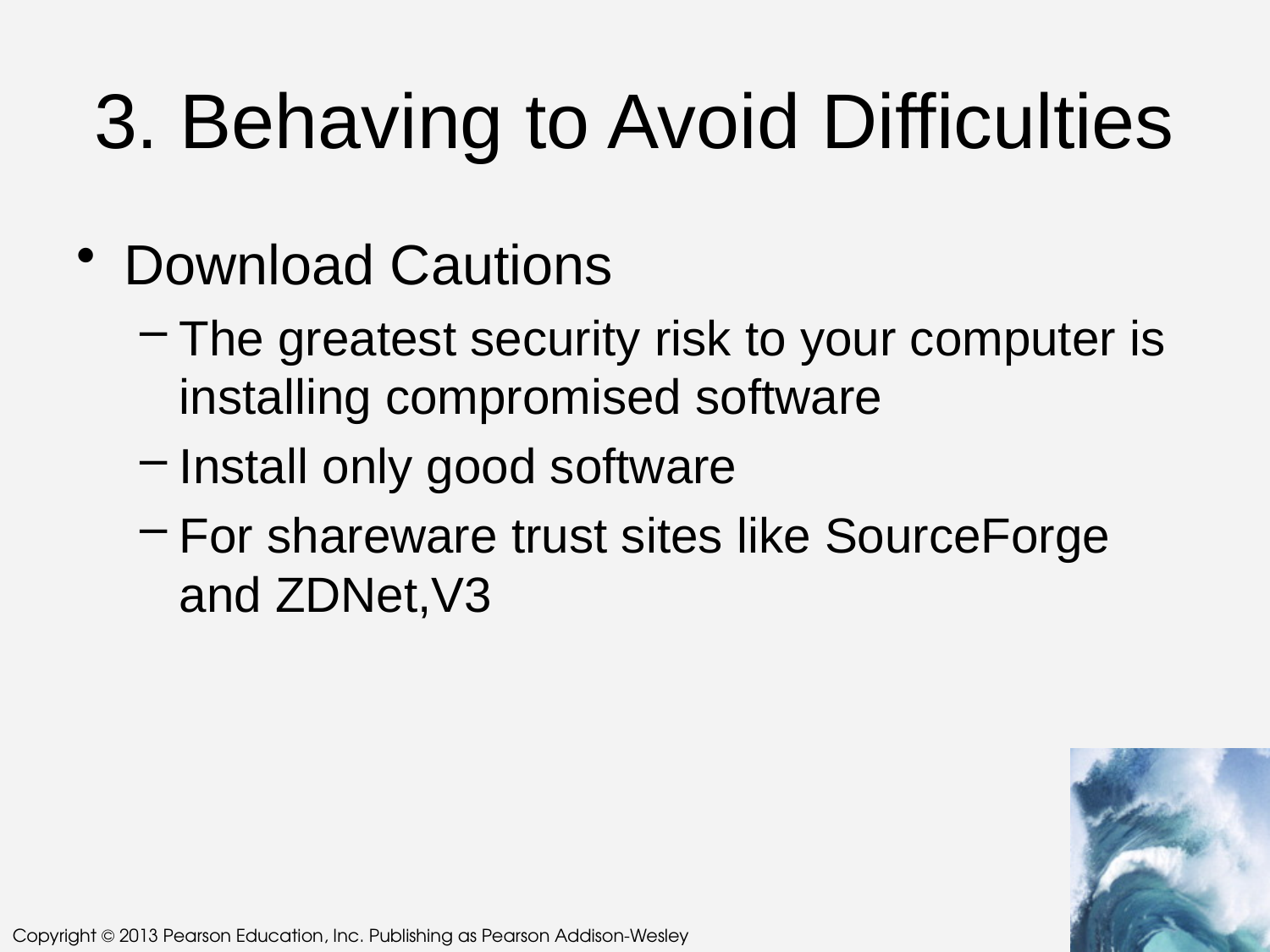

# 3. Behaving to Avoid Difficulties
Download Cautions
The greatest security risk to your computer is installing compromised software
Install only good software
For shareware trust sites like SourceForge and ZDNet,V3